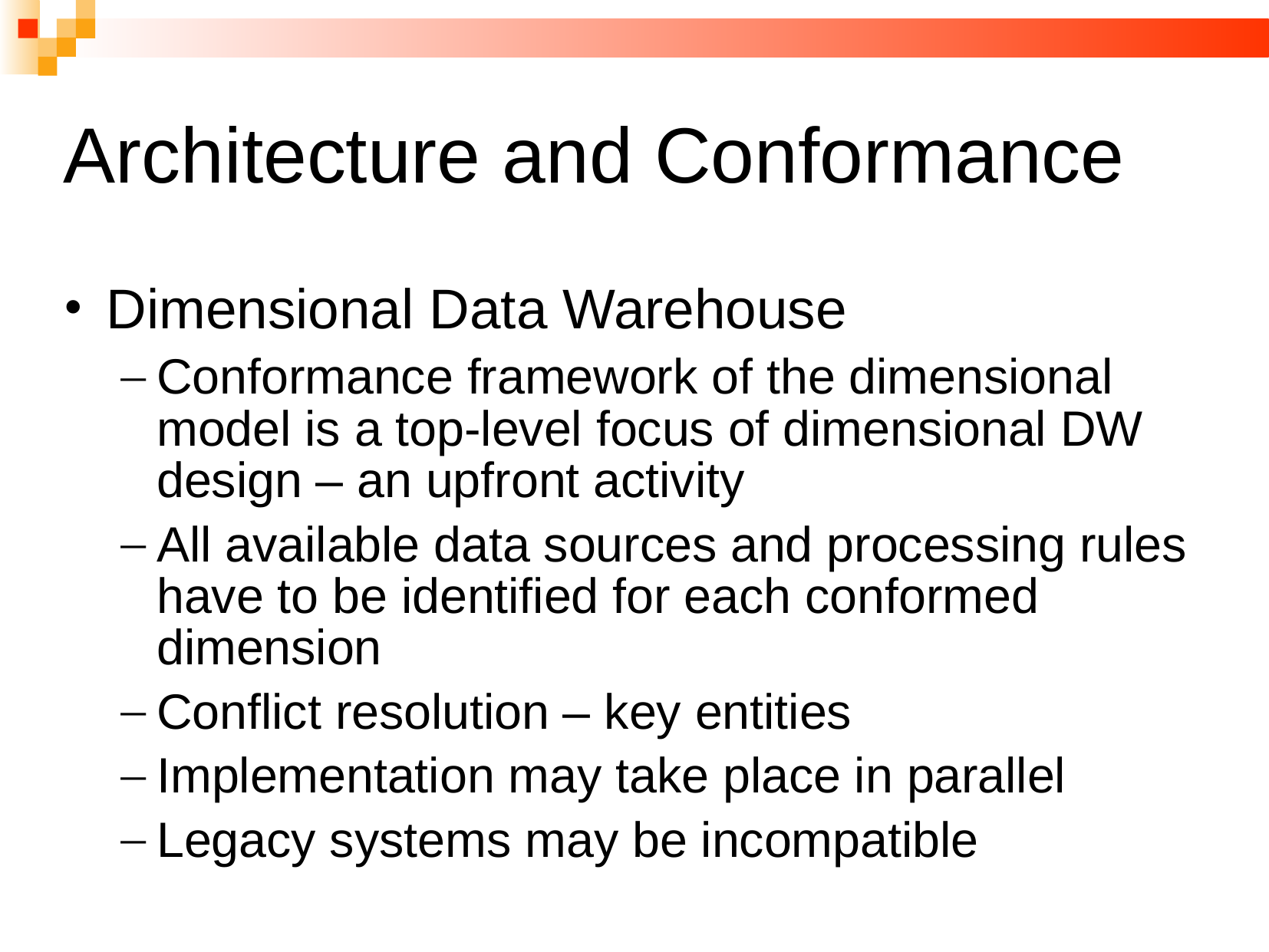

# Architecture and Conformance
Dimensional Data Warehouse
Conformance framework of the dimensional model is a top-level focus of dimensional DW design – an upfront activity
All available data sources and processing rules have to be identified for each conformed dimension
Conflict resolution – key entities
Implementation may take place in parallel
Legacy systems may be incompatible